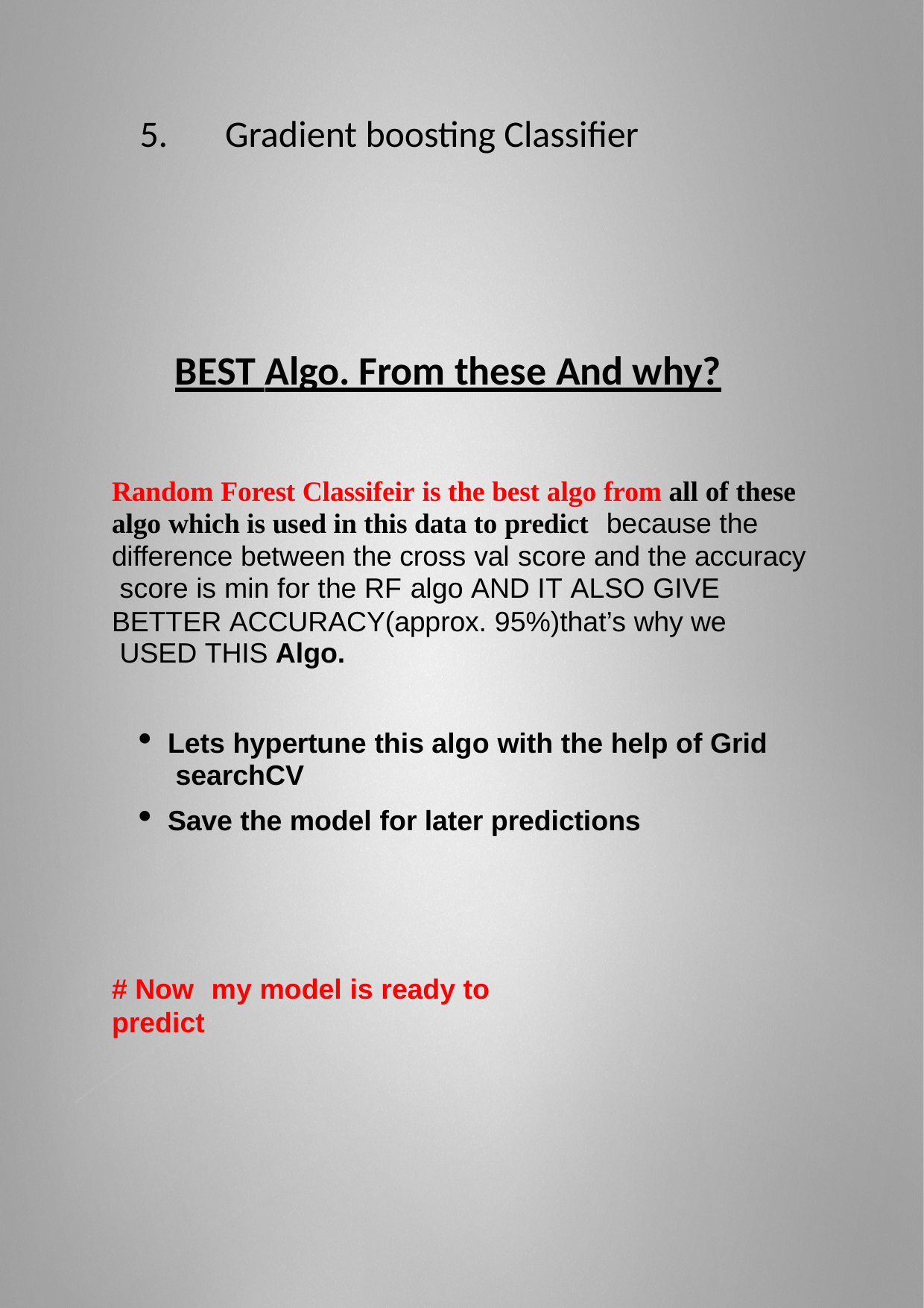

# 5.	Gradient boosting Classifier
BEST Algo. From these And why?

Random Forest Classifeir is the best algo from all of these  algo which is used in this data to predict	because the  difference between the cross val score and the accuracy  score is min for the RF	algo AND IT ALSO GIVE
BETTER ACCURACY(approx. 95%)that’s why we  USED THIS Algo.

Lets hypertune this algo with the help of Grid  searchCV
Save the model for later predictions
# Now	my model is ready to predict